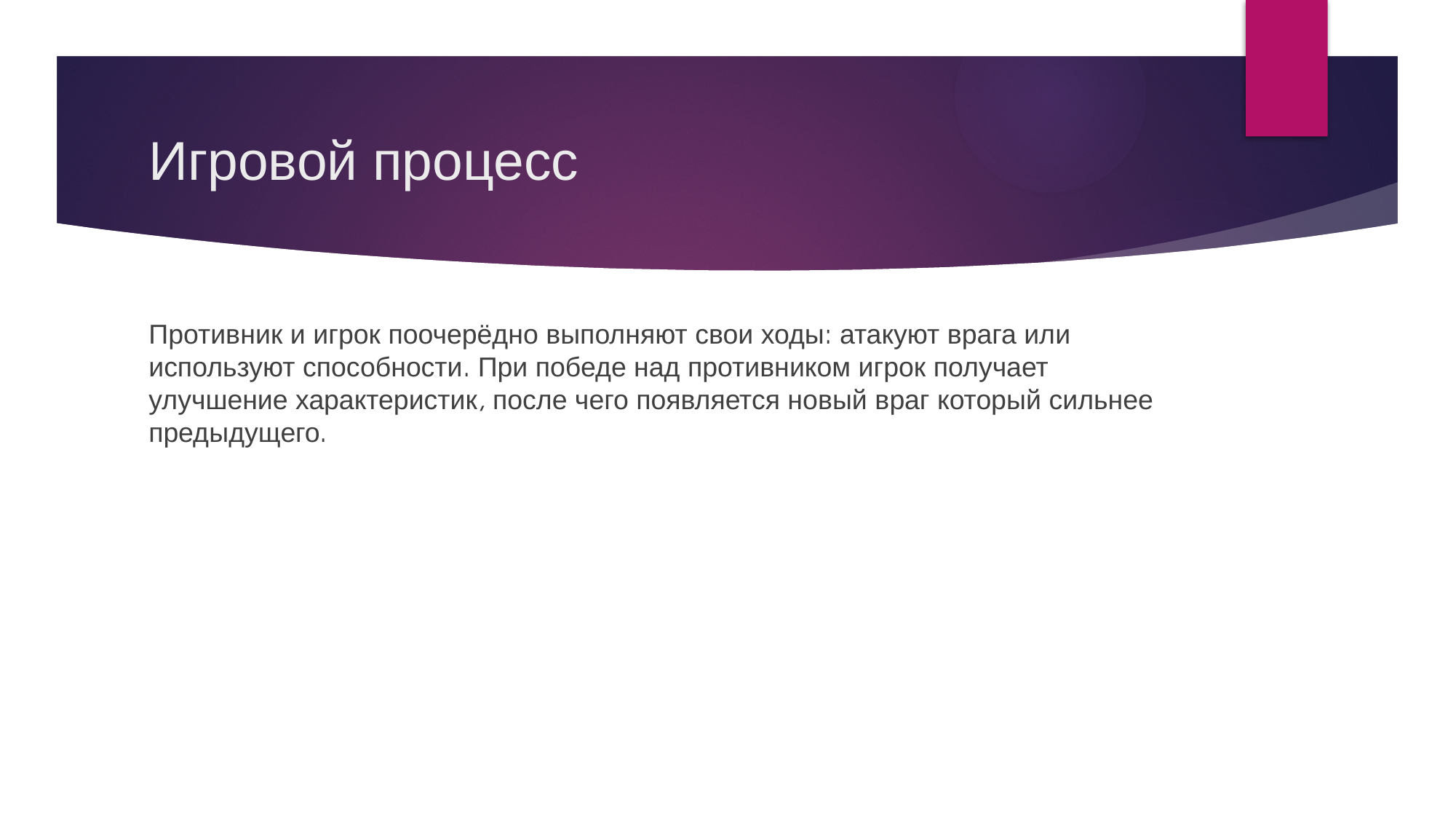

# Игровой процесс
Противник и игрок поочерёдно выполняют свои ходы: атакуют врага или используют способности. При победе над противником игрок получает улучшение характеристик, после чего появляется новый враг который сильнее предыдущего.